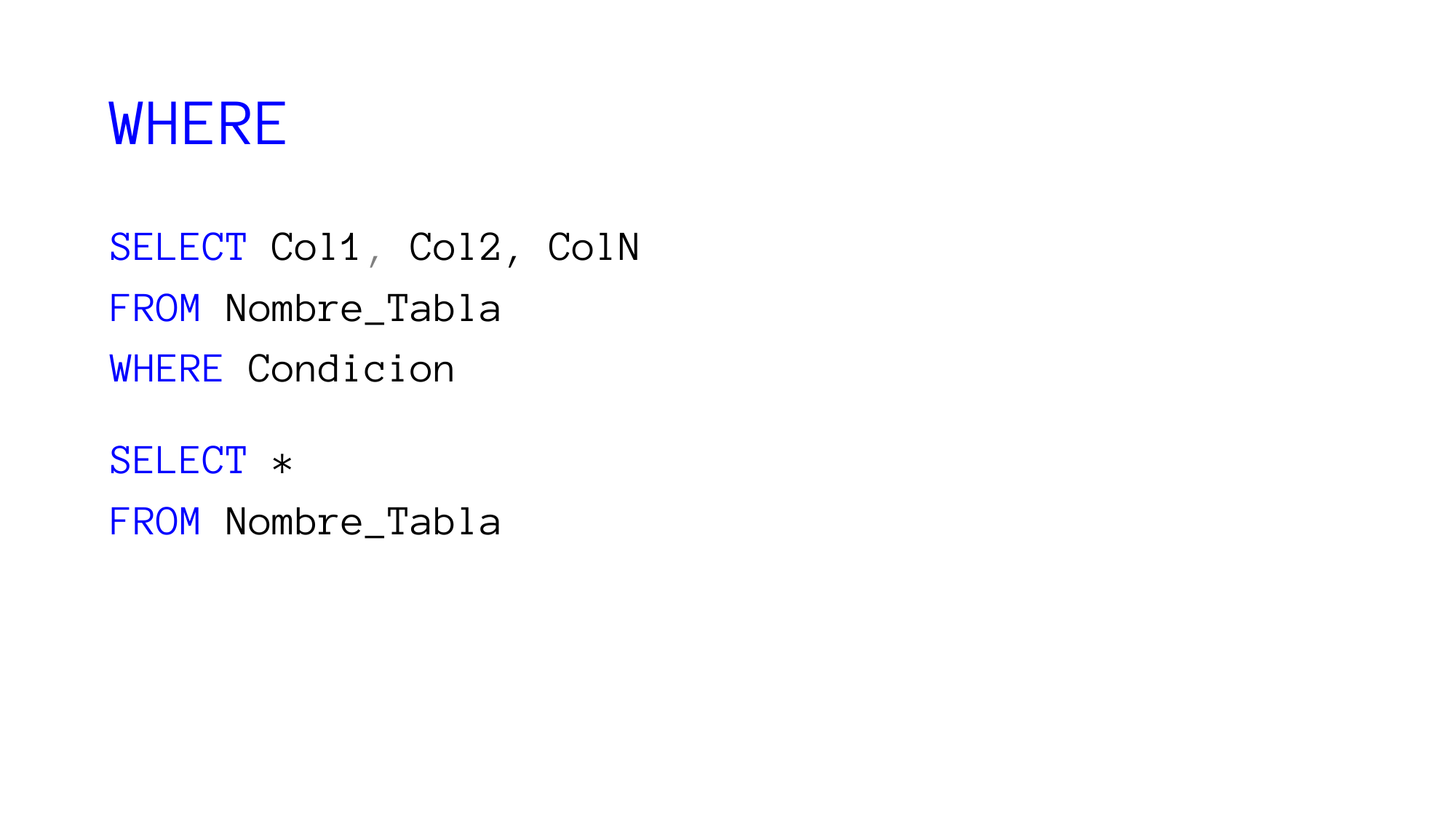

# WHERE
SELECT Col1, Col2, ColN
FROM Nombre_Tabla
WHERE Condicion
SELECT *
FROM Nombre_Tabla